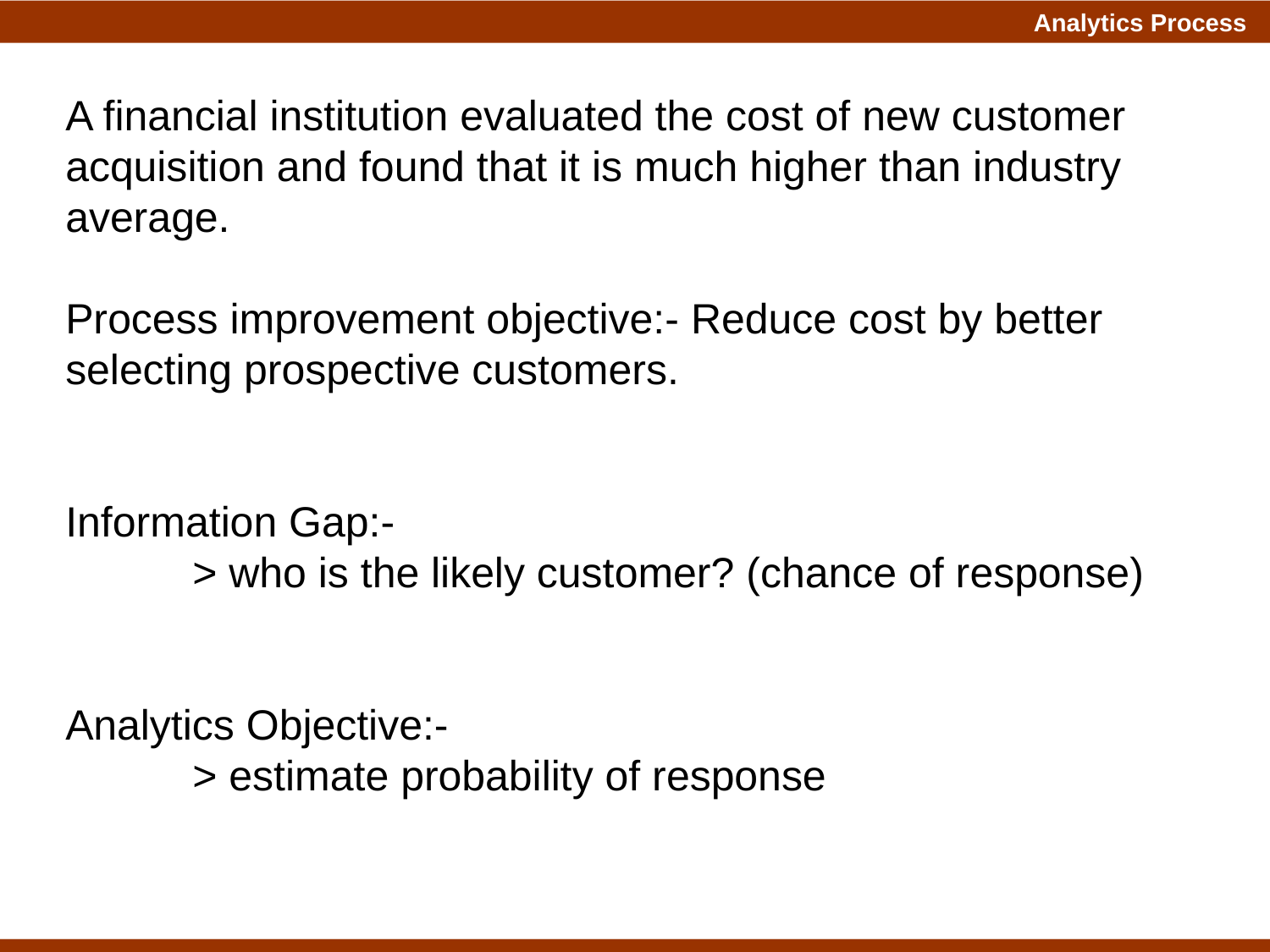

A financial institution evaluated the cost of new customer acquisition and found that it is much higher than industry average.

Process improvement objective:- Reduce cost by better selecting prospective customers.

Information Gap:-
	> who is the likely customer? (chance of response)

Analytics Objective:-
	> estimate probability of response